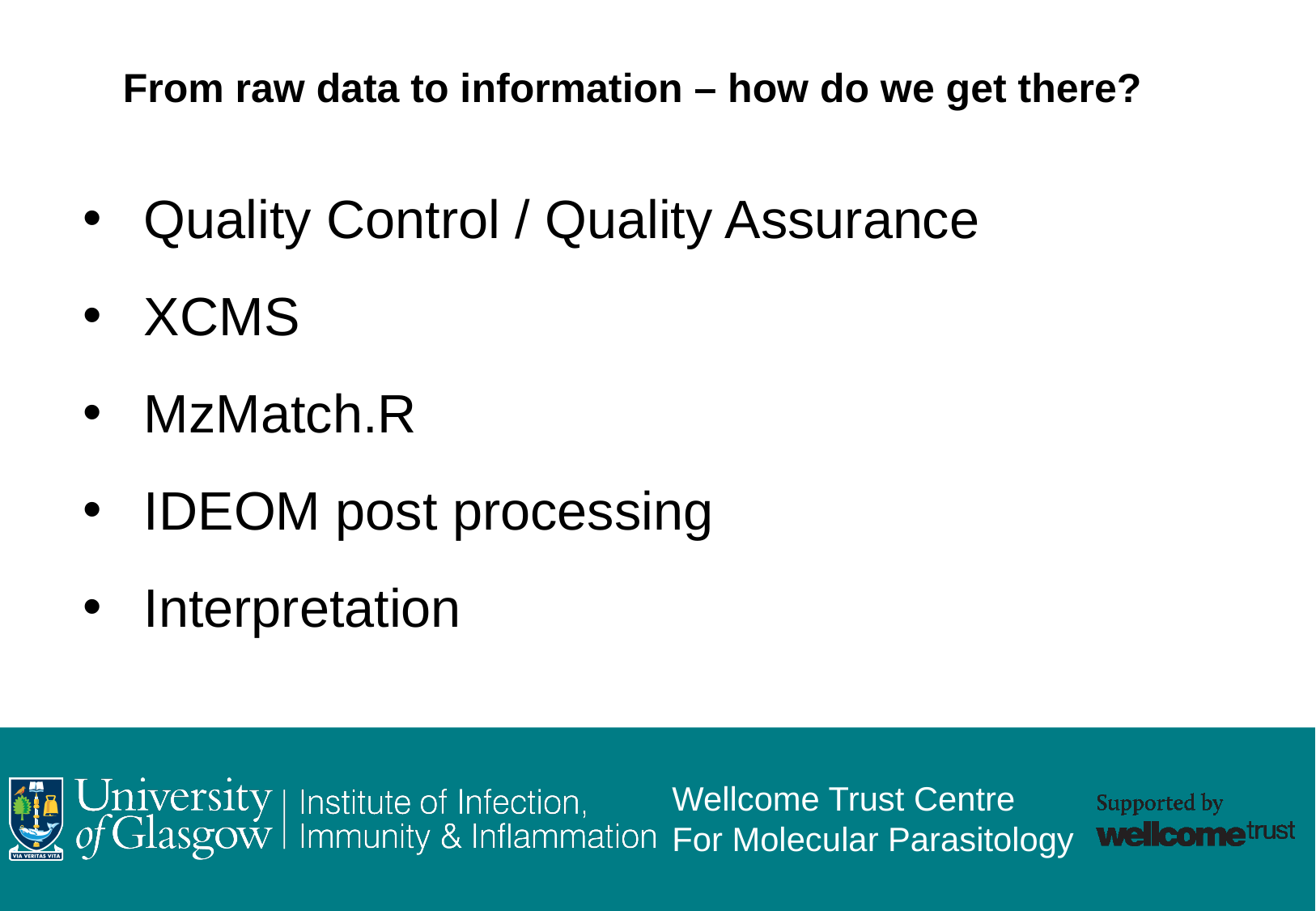

From raw data to information – how do we get there?
Quality Control / Quality Assurance
XCMS
MzMatch.R
IDEOM post processing
Interpretation